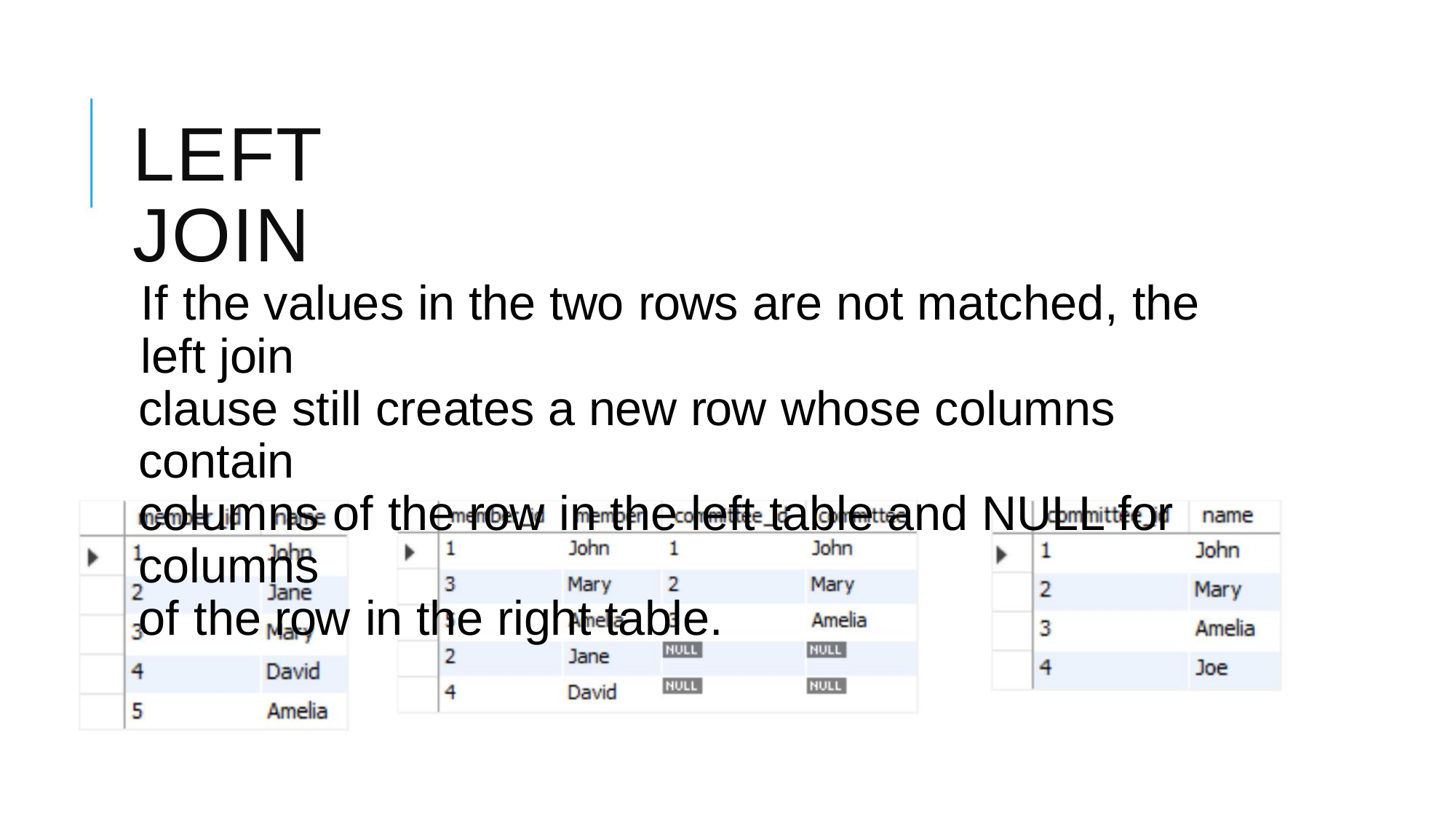

LEFT JOIN
If the values in the two rows are not matched, the left join
clause still creates a new row whose columns contain
columns of the row in the left table and NULL for columns
of the row in the right table.